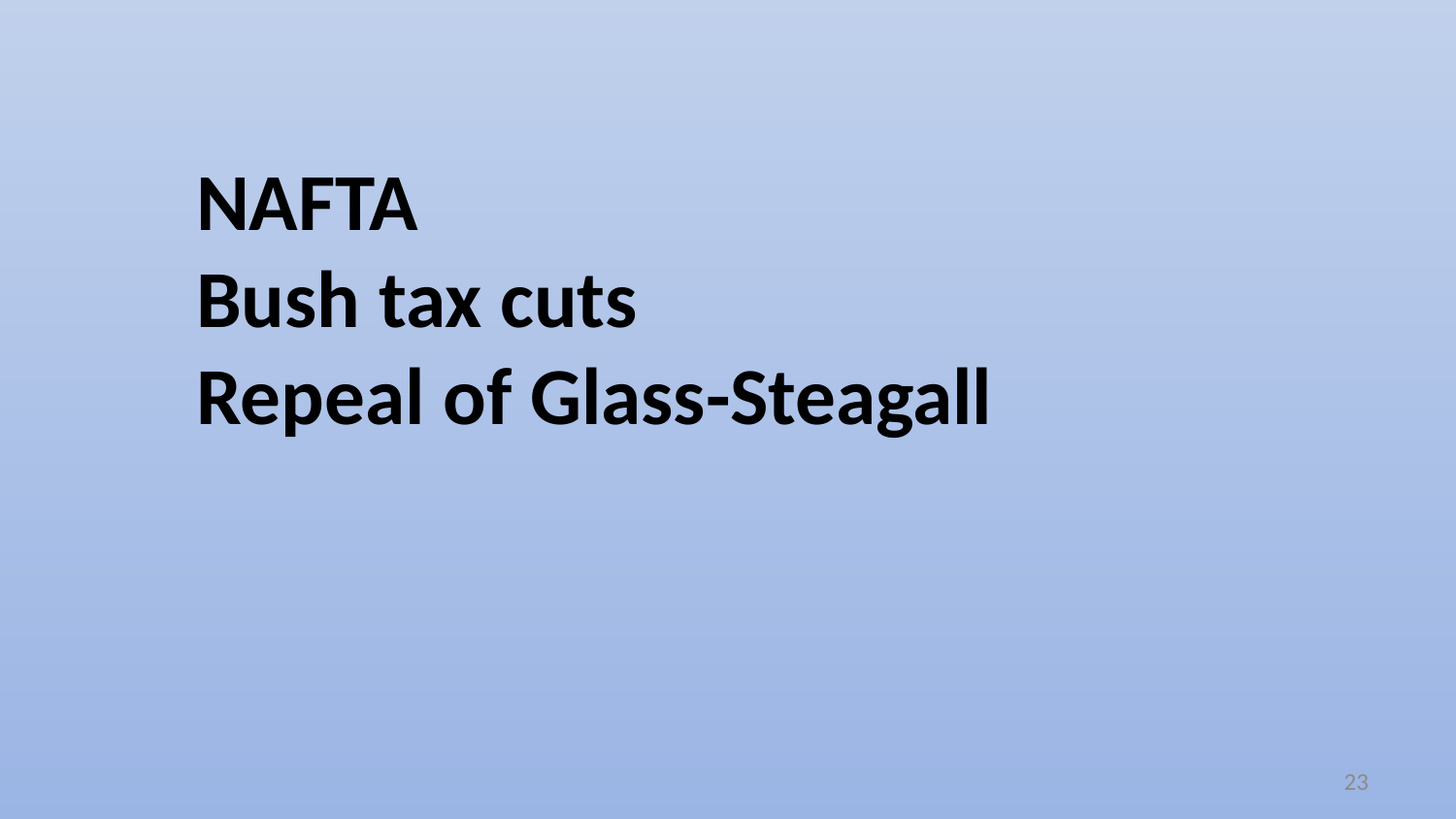

NAFTA
Bush tax cuts
Repeal of Glass-Steagall
23